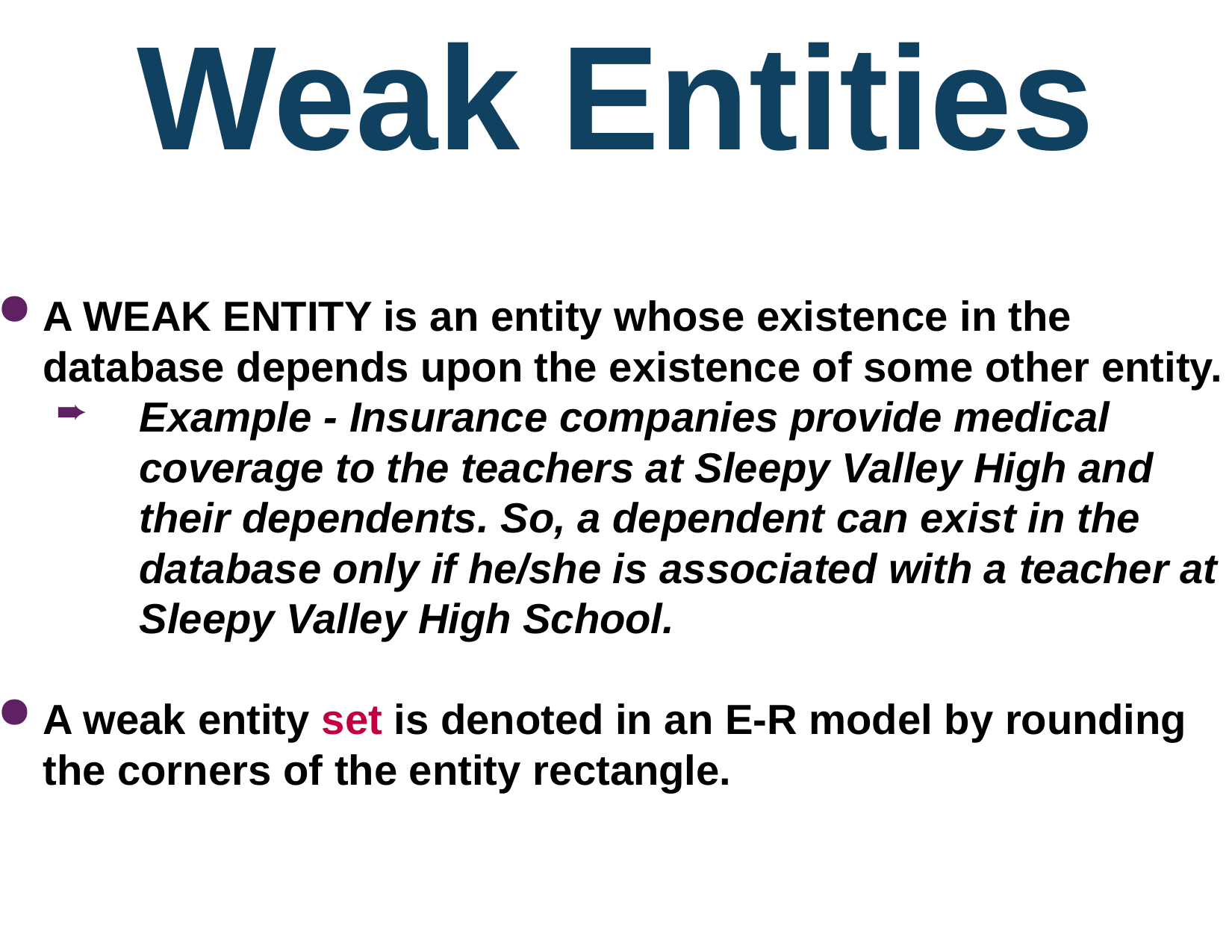

Weak Entities
A WEAK ENTITY is an entity whose existence in the database depends upon the existence of some other entity.
Example - Insurance companies provide medical coverage to the teachers at Sleepy Valley High and their dependents. So, a dependent can exist in the database only if he/she is associated with a teacher at Sleepy Valley High School.
A weak entity set is denoted in an E-R model by rounding the corners of the entity rectangle.